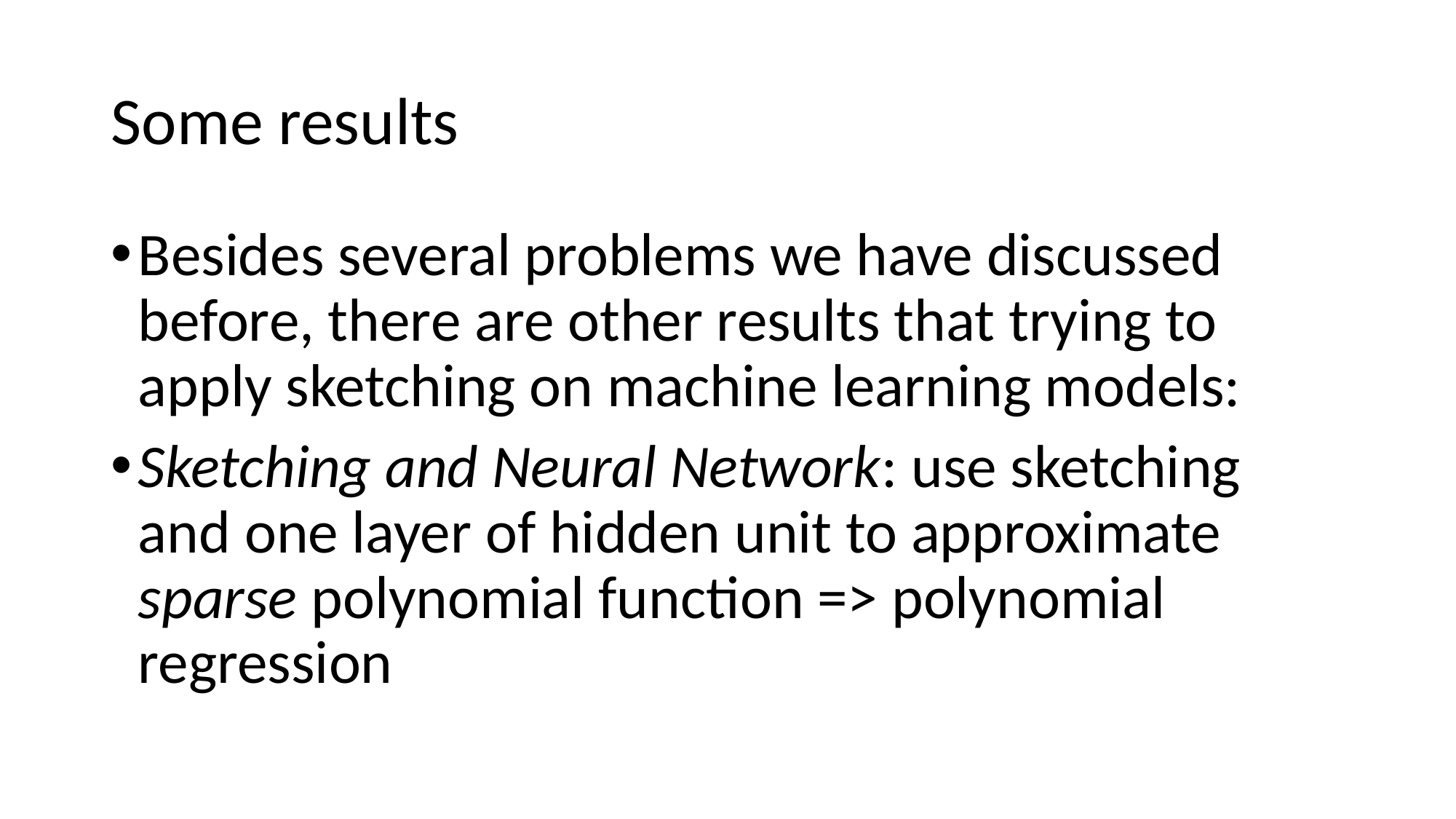

# Some results
Besides several problems we have discussed before, there are other results that trying to apply sketching on machine learning models:
Sketching and Neural Network: use sketching and one layer of hidden unit to approximate sparse polynomial function => polynomial regression